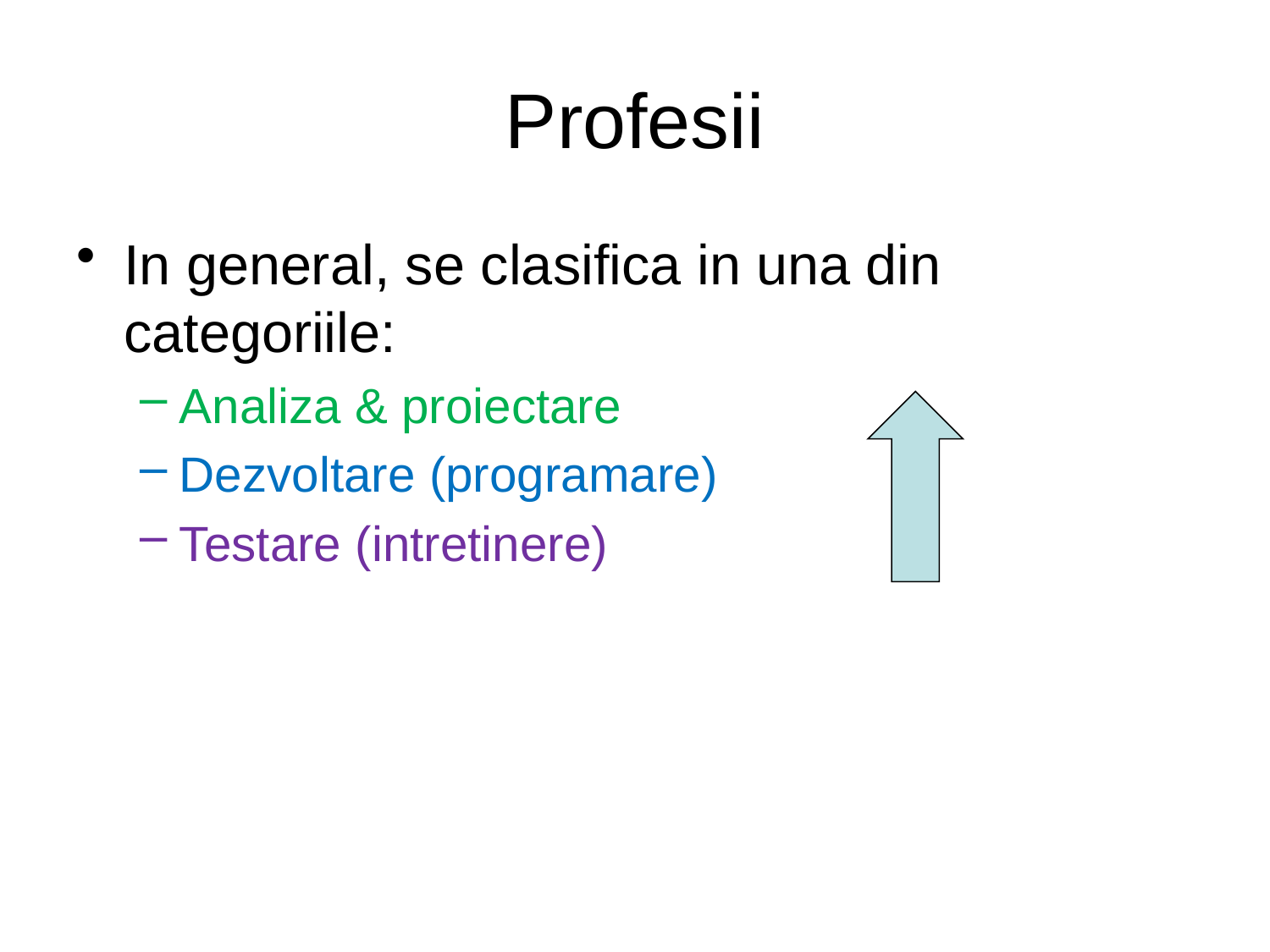

# Profesii
In general, se clasifica in una din categoriile:
Analiza & proiectare
Dezvoltare (programare)
Testare (intretinere)